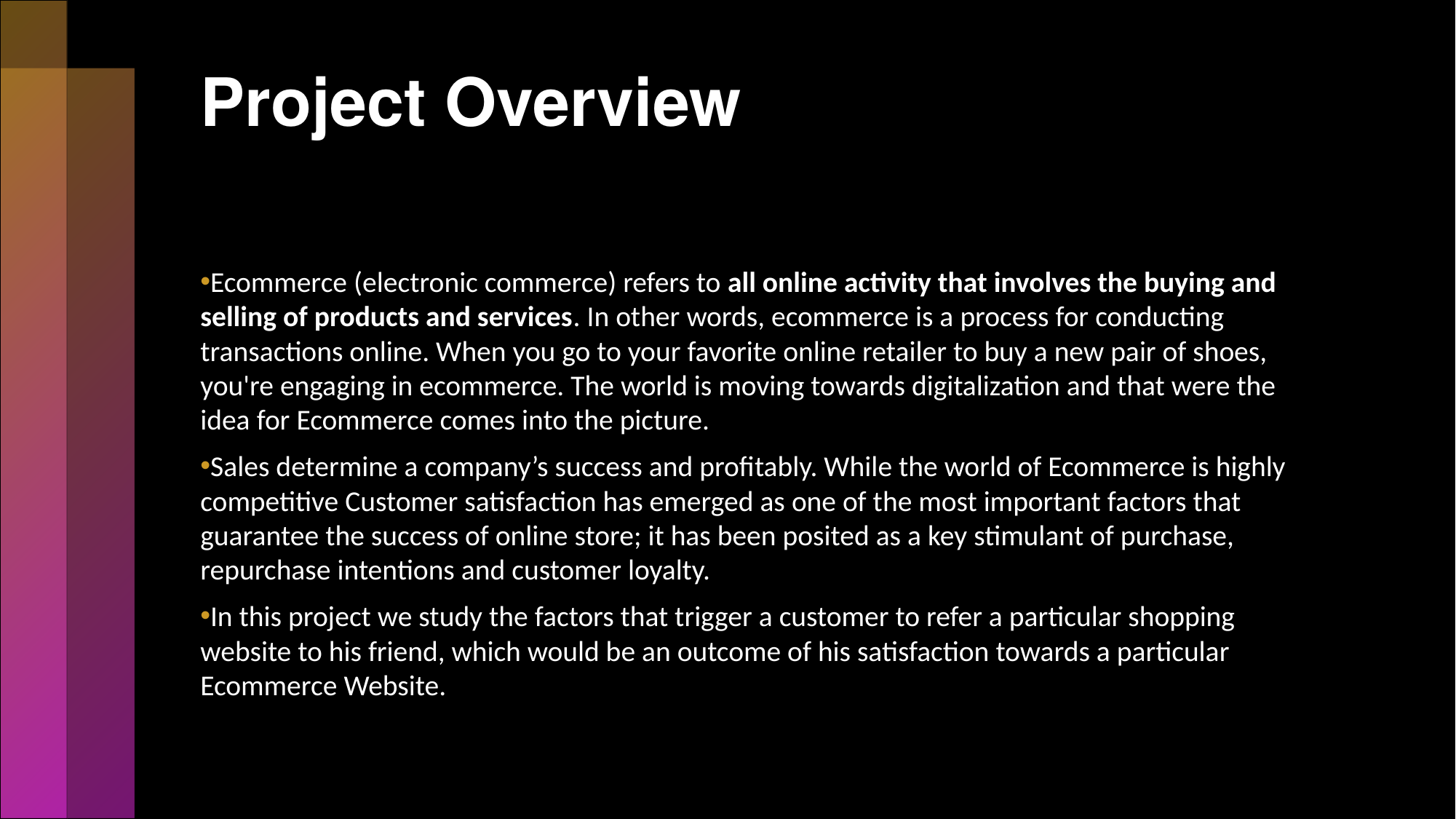

# Project Overview

Ecommerce (electronic commerce) refers to all online activity that involves the buying and selling of products and services. In other words, ecommerce is a process for conducting transactions online. When you go to your favorite online retailer to buy a new pair of shoes, you're engaging in ecommerce. The world is moving towards digitalization and that were the idea for Ecommerce comes into the picture.
Sales determine a company’s success and profitably. While the world of Ecommerce is highly competitive Customer satisfaction has emerged as one of the most important factors that guarantee the success of online store; it has been posited as a key stimulant of purchase, repurchase intentions and customer loyalty.
In this project we study the factors that trigger a customer to refer a particular shopping website to his friend, which would be an outcome of his satisfaction towards a particular Ecommerce Website.